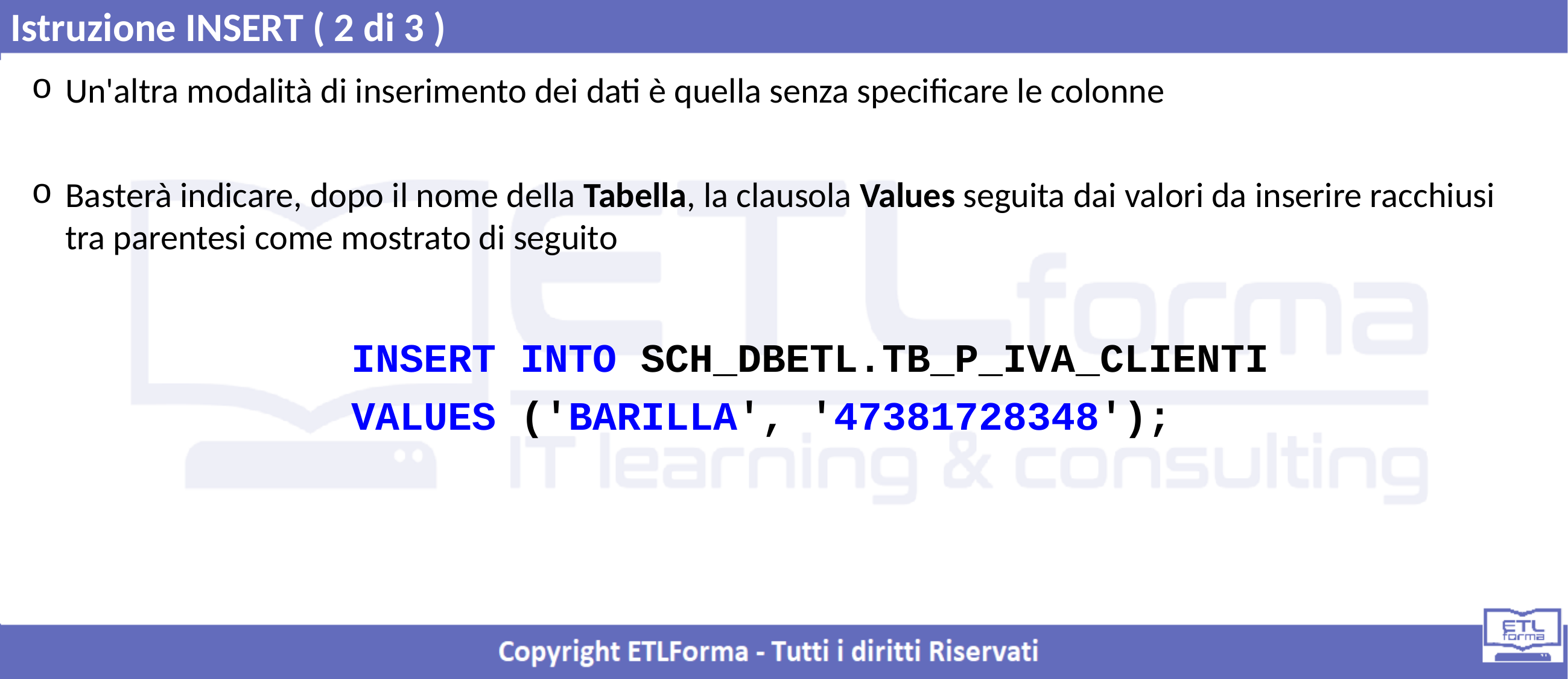

Istruzione INSERT ( 2 di 3 )
Un'altra modalità di inserimento dei dati è quella senza specificare le colonne

Basterà indicare, dopo il nome della Tabella, la clausola Values seguita dai valori da inserire racchiusi tra parentesi come mostrato di seguito
INSERT INTO SCH_DBETL.TB_P_IVA_CLIENTI
VALUES ('BARILLA', '47381728348');